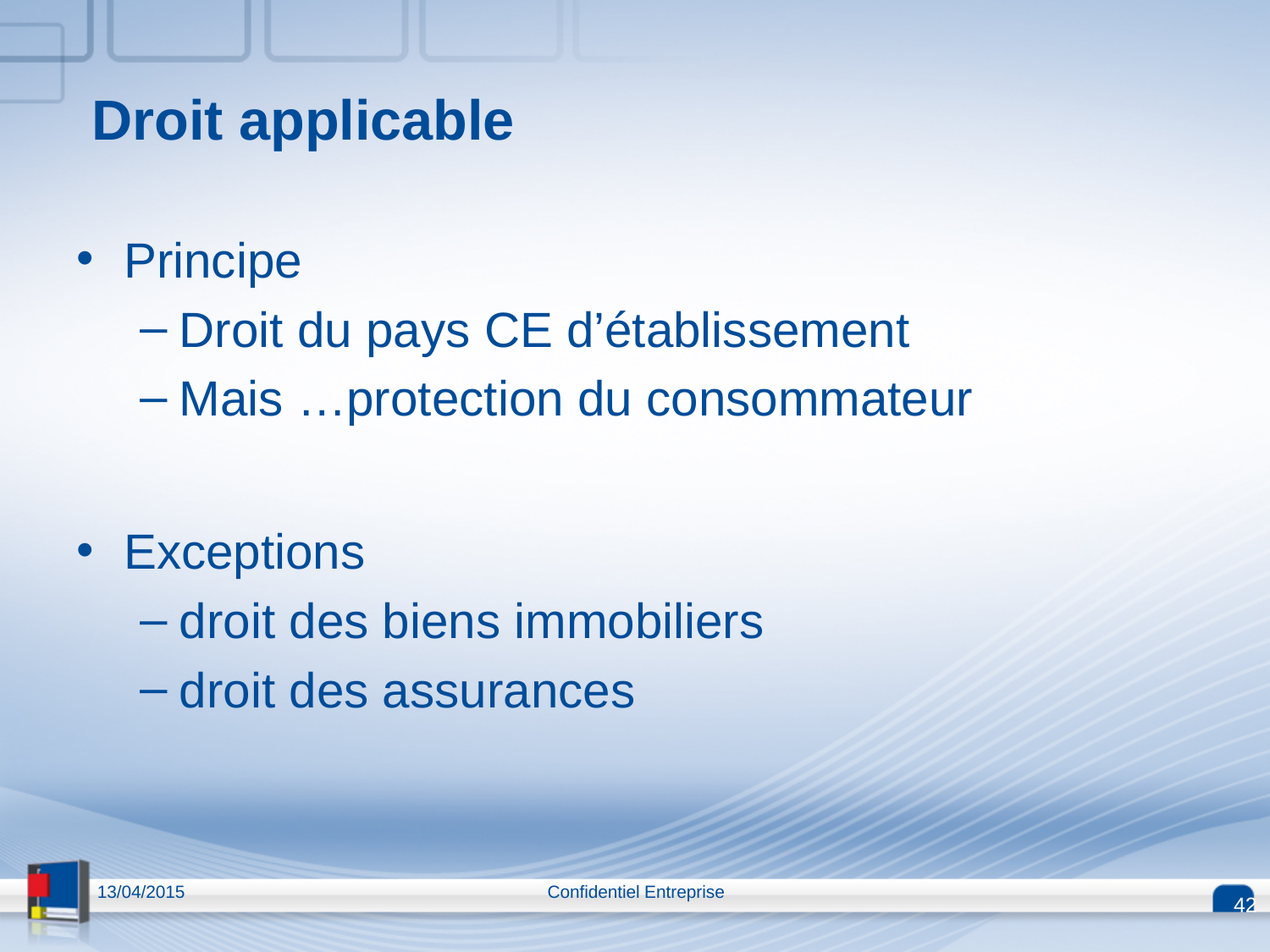

Droit applicable
Principe
Droit du pays CE d’établissement
Mais …protection du consommateur

Exceptions
droit des biens immobiliers
droit des assurances

13/04/2015
Confidentiel Entreprise
42